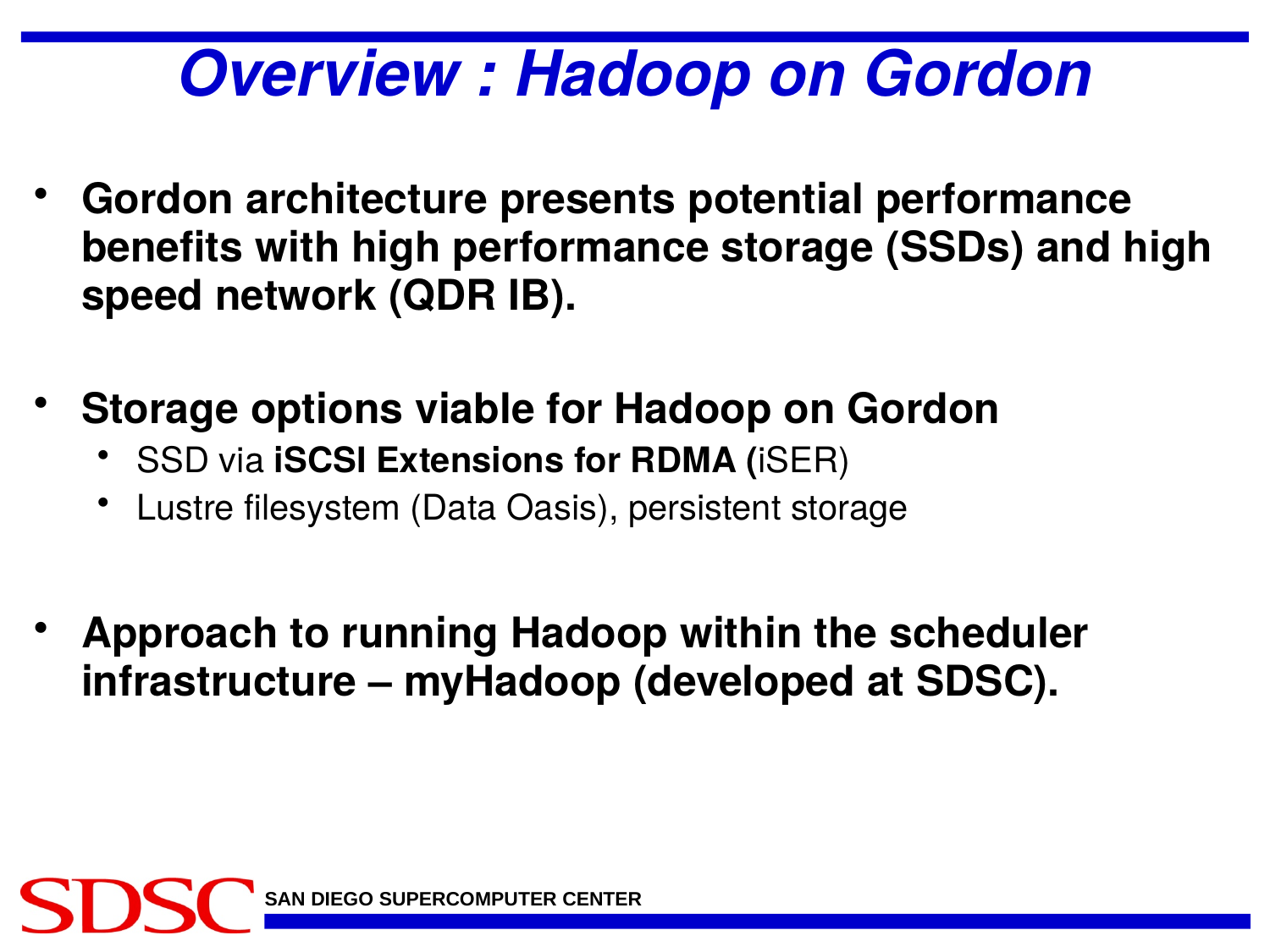

# Overview : Hadoop on Gordon
Gordon architecture presents potential performance benefits with high performance storage (SSDs) and high speed network (QDR IB).

Storage options viable for Hadoop on Gordon
SSD via iSCSI Extensions for RDMA (iSER)
Lustre filesystem (Data Oasis), persistent storage

Approach to running Hadoop within the scheduler infrastructure – myHadoop (developed at SDSC).